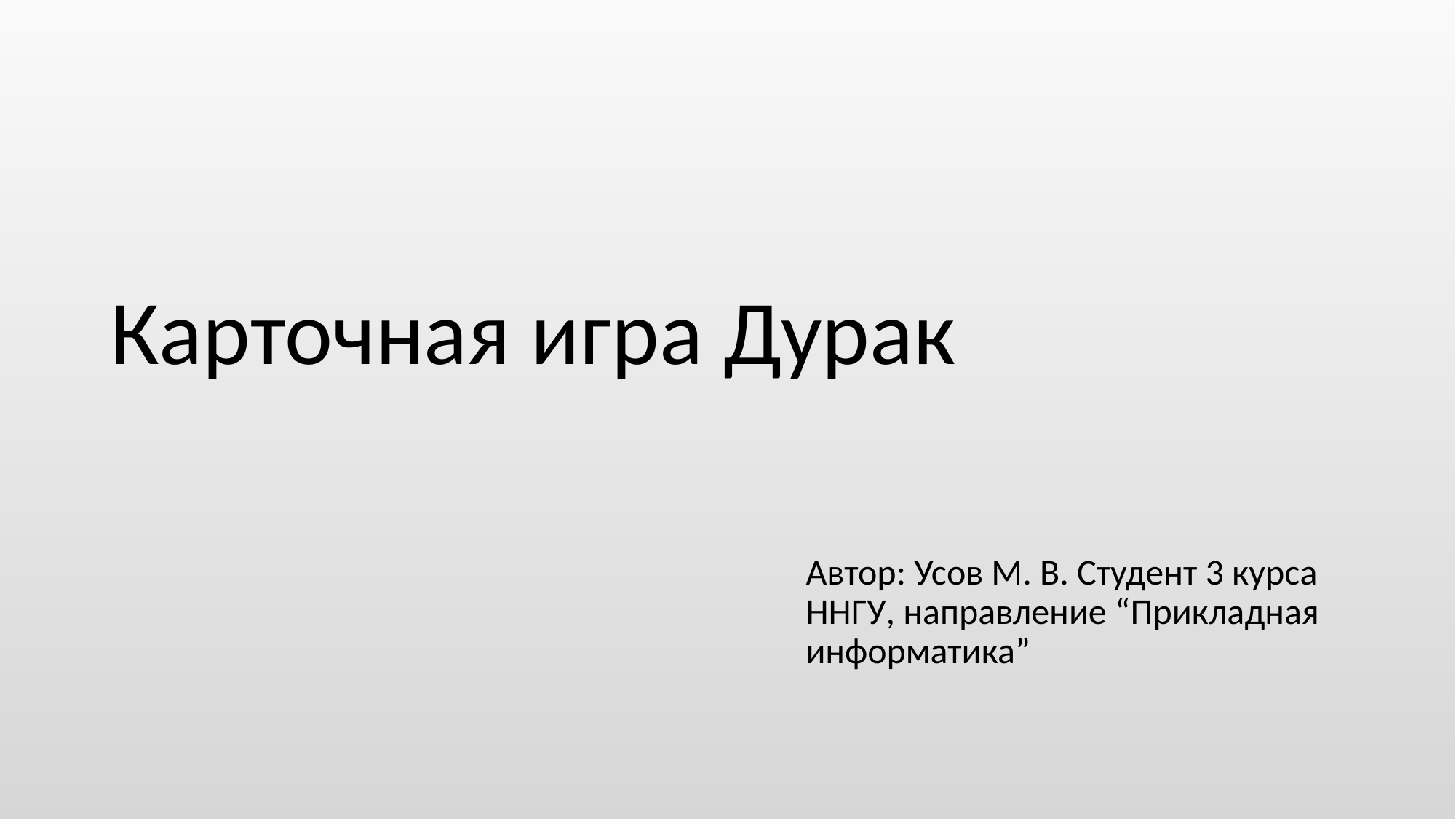

# Карточная игра Дурак
Автор: Усов М. В. Студент 3 курса ННГУ, направление “Прикладная информатика”